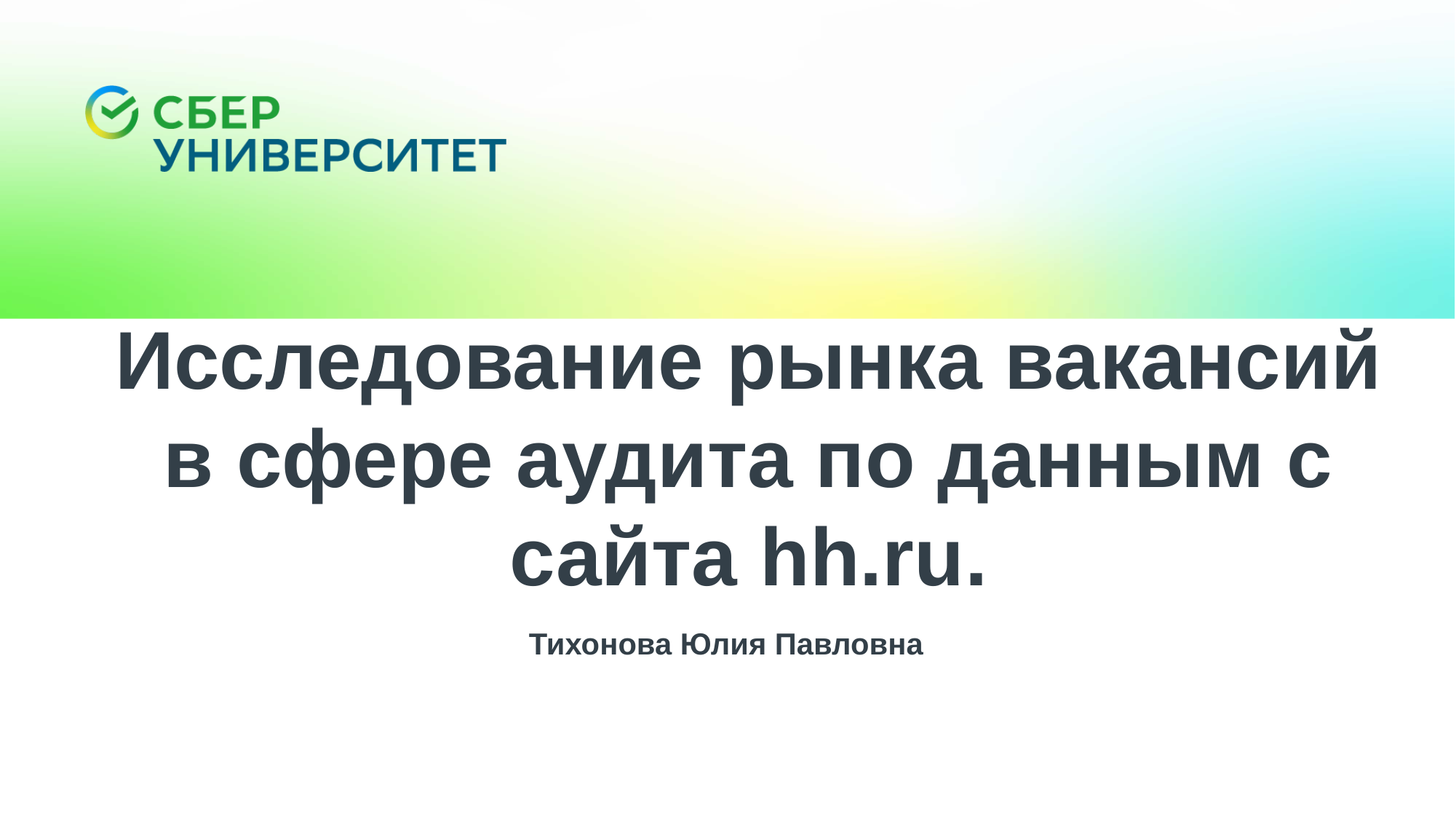

Исследование рынка вакансий в сфере аудита по данным с сайта hh.ru.
Тихонова Юлия Павловна